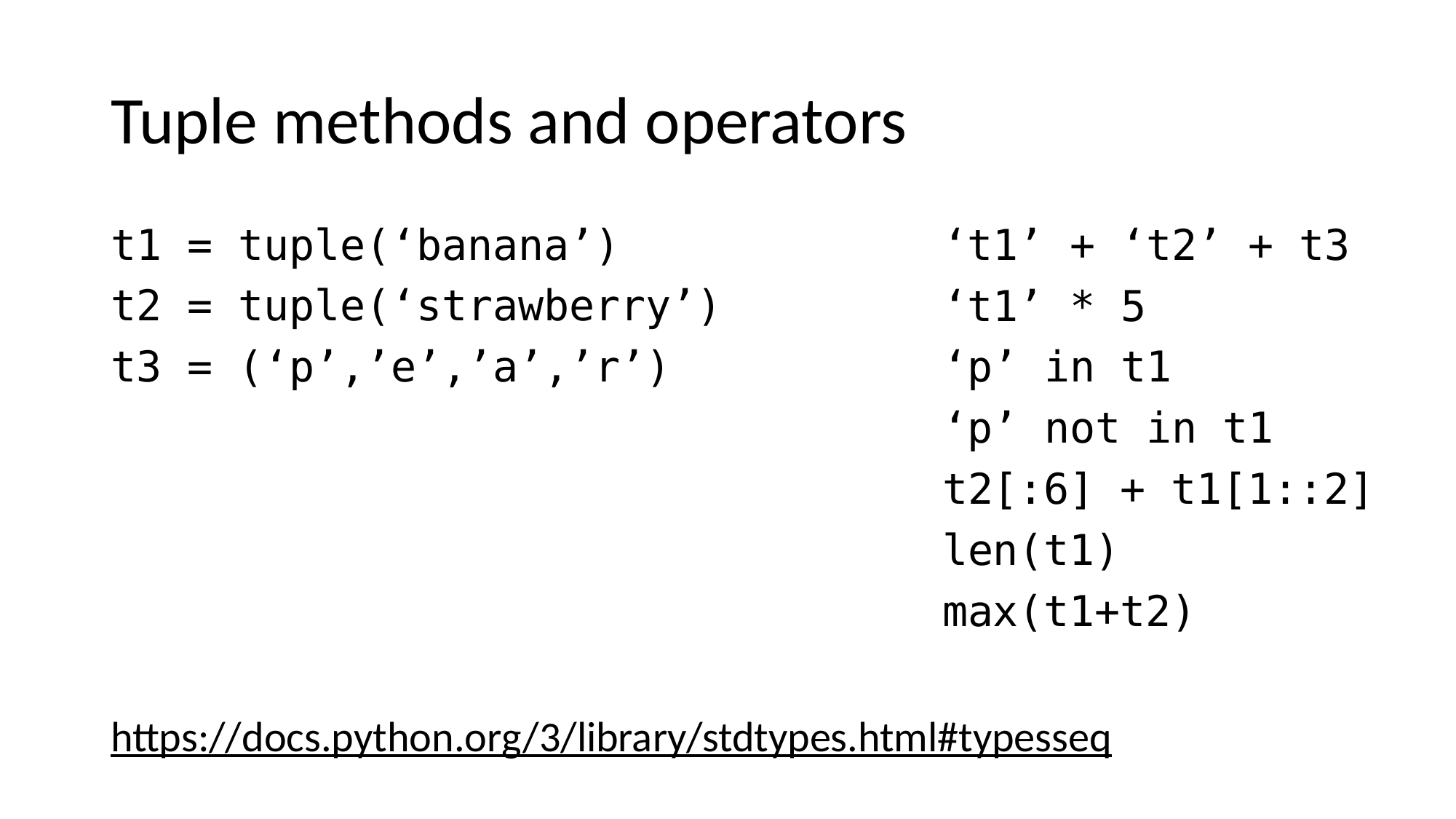

# Tuple methods and operators
t1 = tuple(‘banana’)
t2 = tuple(‘strawberry’)
t3 = (‘p’,’e’,’a’,’r’)

‘t1’ + ‘t2’ + t3
‘t1’ * 5
‘p’ in t1
‘p’ not in t1
t2[:6] + t1[1::2]
len(t1)
max(t1+t2)
https://docs.python.org/3/library/stdtypes.html#typesseq